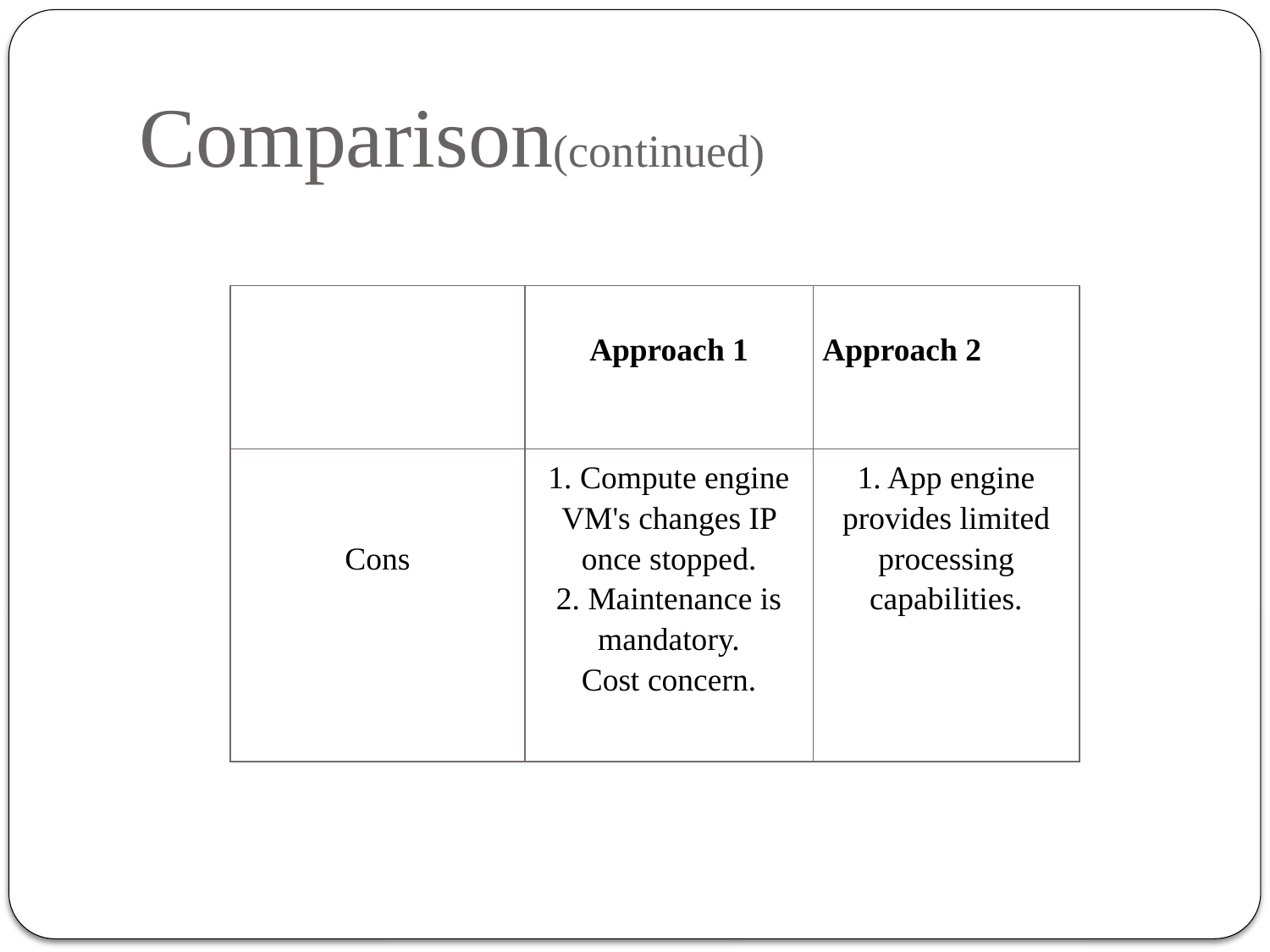

Comparison(continued)
|  | Approach 1 | Approach 2 |
| --- | --- | --- |
| Cons | 1. Compute engine VM's changes IP once stopped. 2. Maintenance is mandatory. Cost concern. | 1. App engine provides limited processing capabilities. |